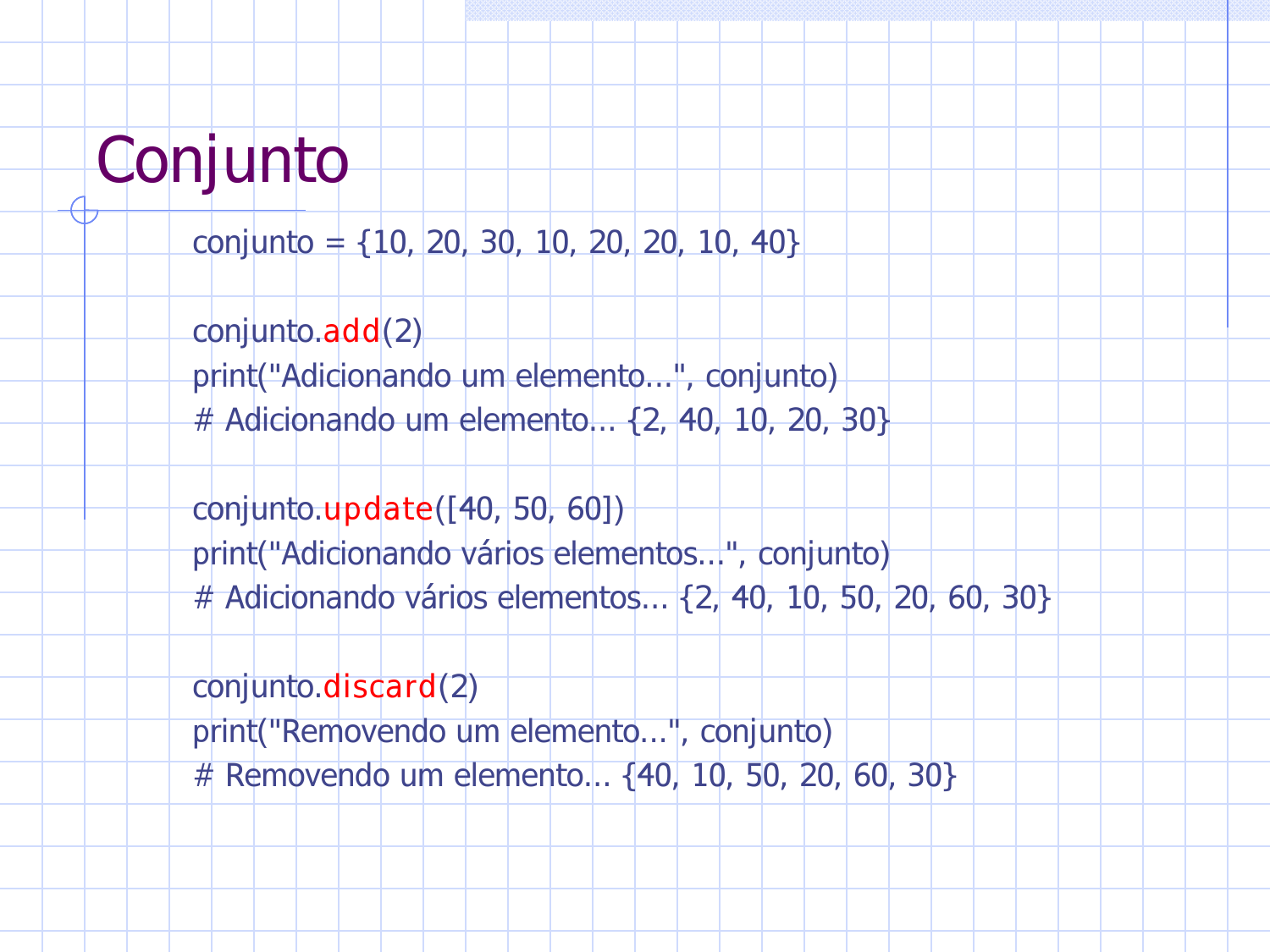

# Conjunto
conjunto = {10, 20, 30, 10, 20, 20, 10, 40}

conjunto.add(2)
print("Adicionando um elemento...", conjunto)
# Adicionando um elemento... {2, 40, 10, 20, 30}

conjunto.update([40, 50, 60])
print("Adicionando vários elementos...", conjunto)
# Adicionando vários elementos... {2, 40, 10, 50, 20, 60, 30}

conjunto.discard(2)
print("Removendo um elemento...", conjunto)
# Removendo um elemento... {40, 10, 50, 20, 60, 30}